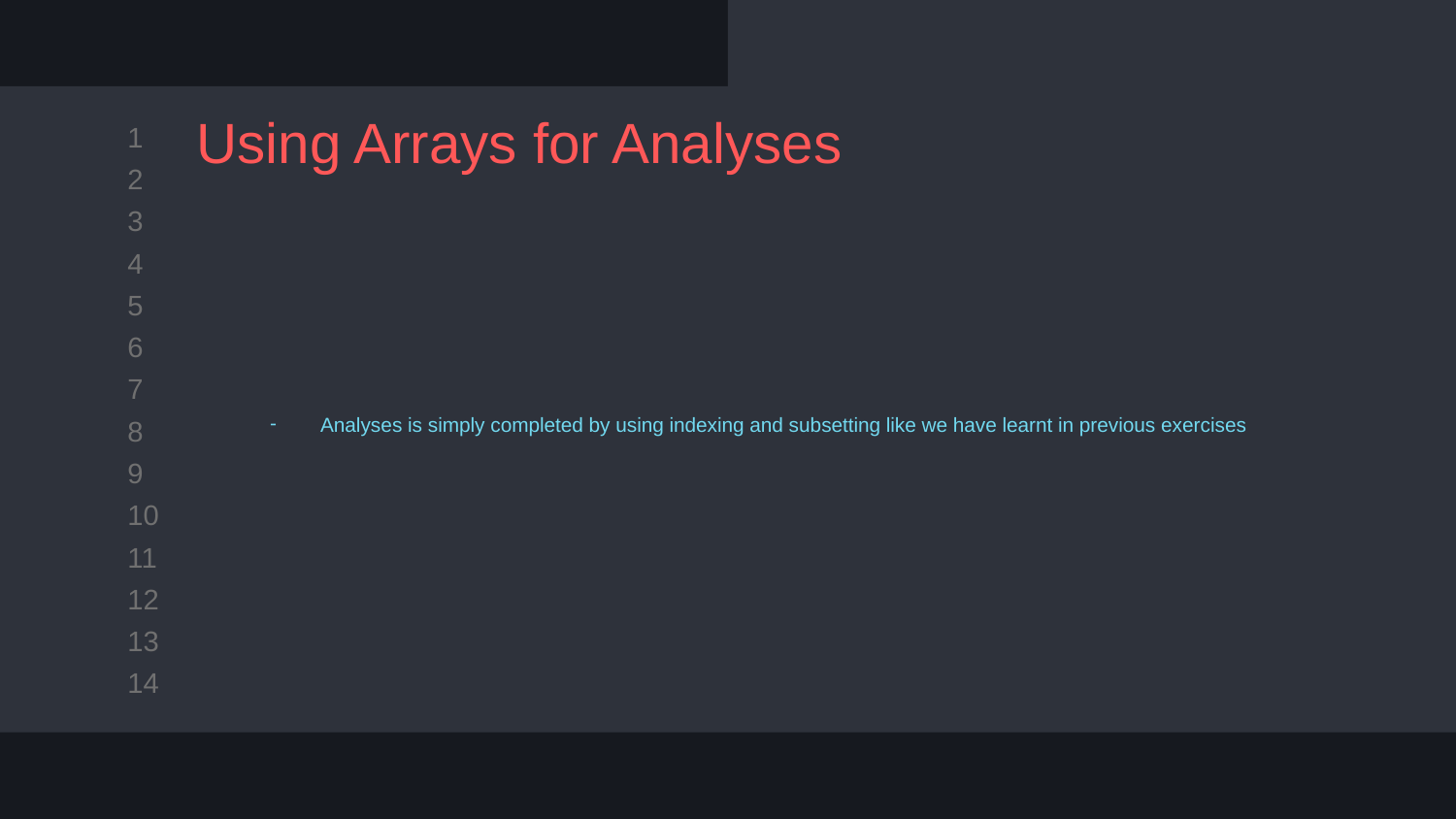

# Using Arrays for Analyses
Analyses is simply completed by using indexing and subsetting like we have learnt in previous exercises